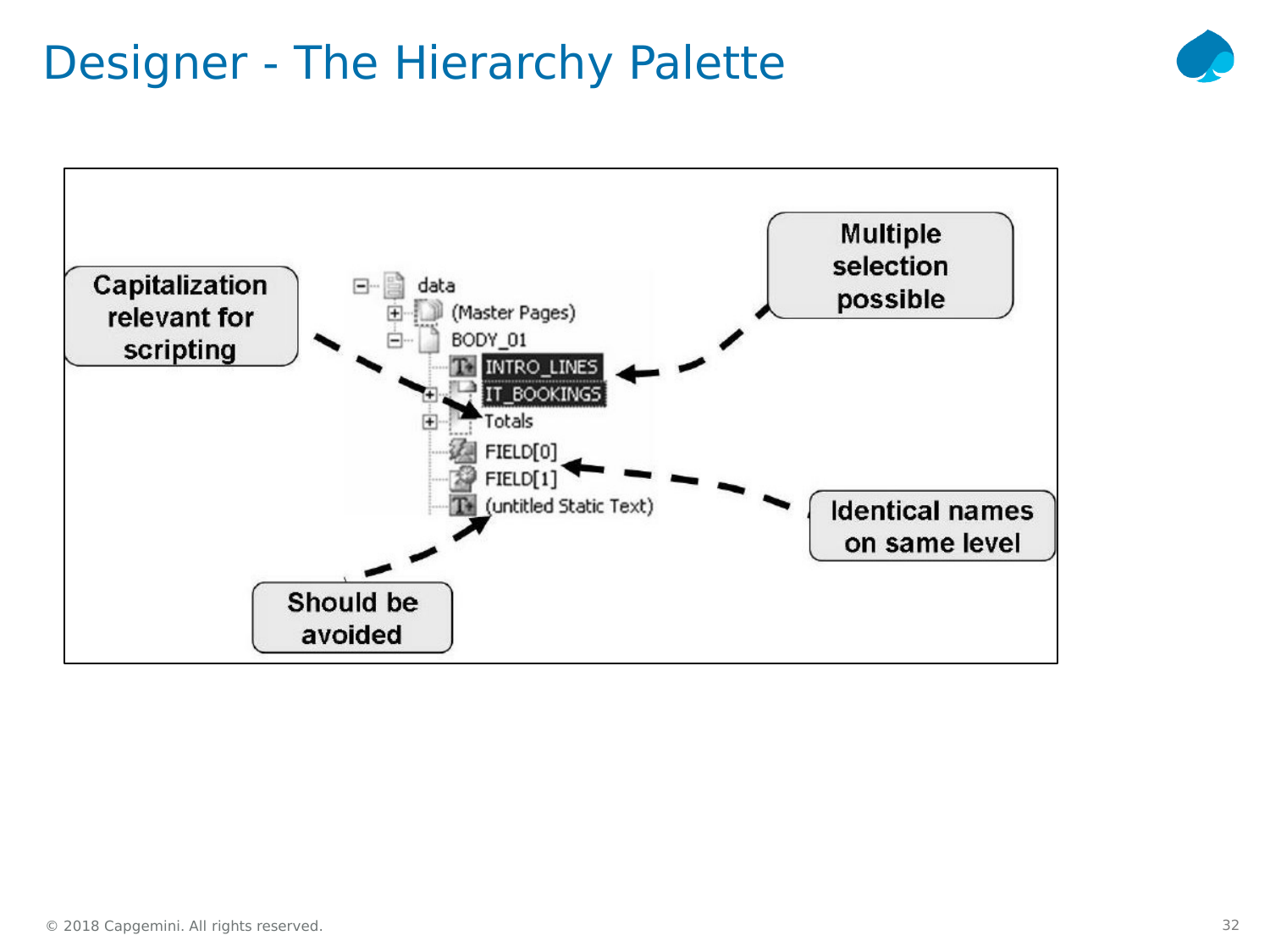

# Designer - The Hierarchy Palette

32
© 2018 Capgemini. All rights reserved.